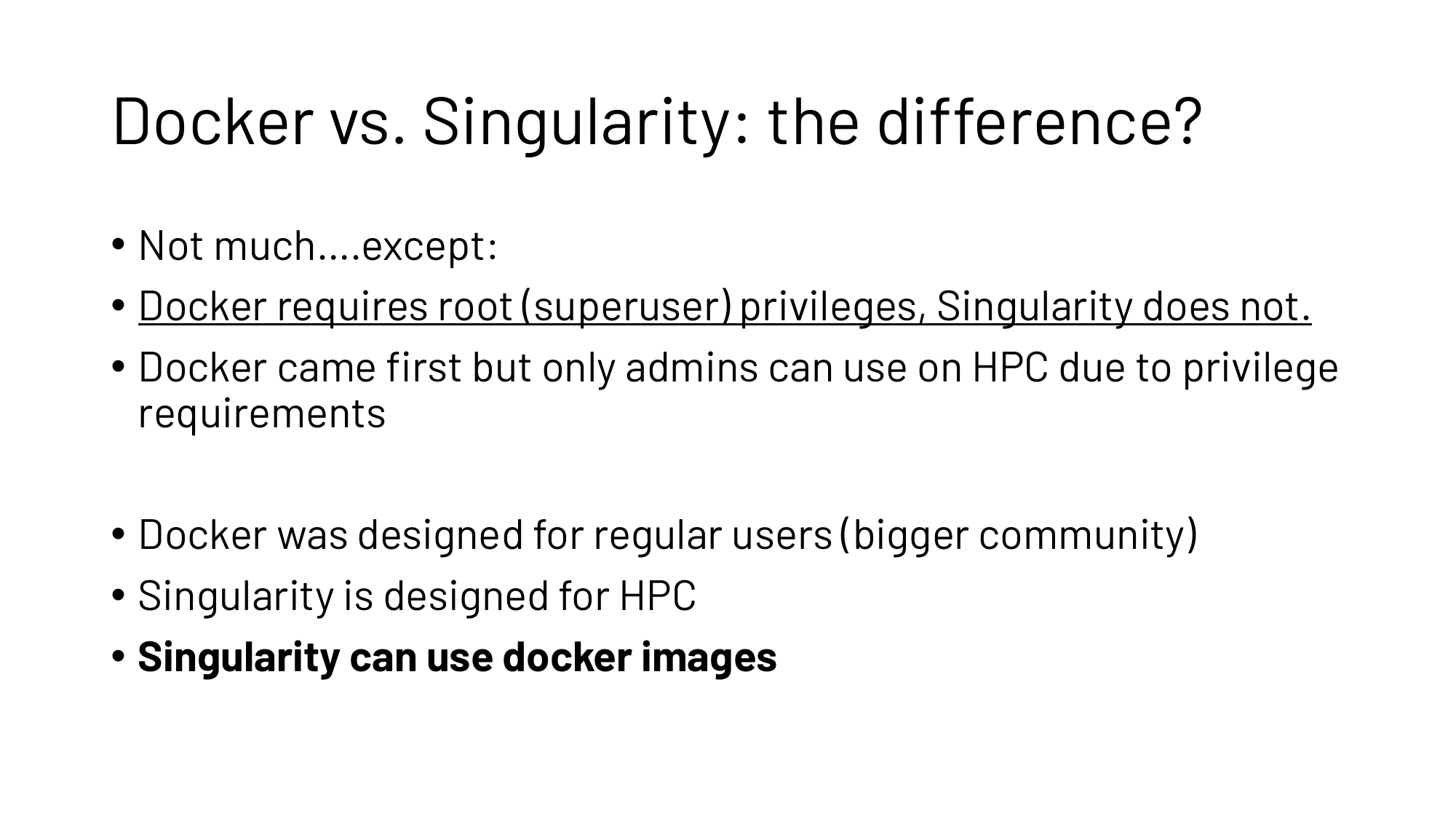

# Docker vs. Singularity: the difference?
Not much….except:
Docker requires root (superuser) privileges, Singularity does not.
Docker came first but only admins can use on HPC due to privilege requirements

Docker was designed for regular users (bigger community)
Singularity is designed for HPC
Singularity can use docker images